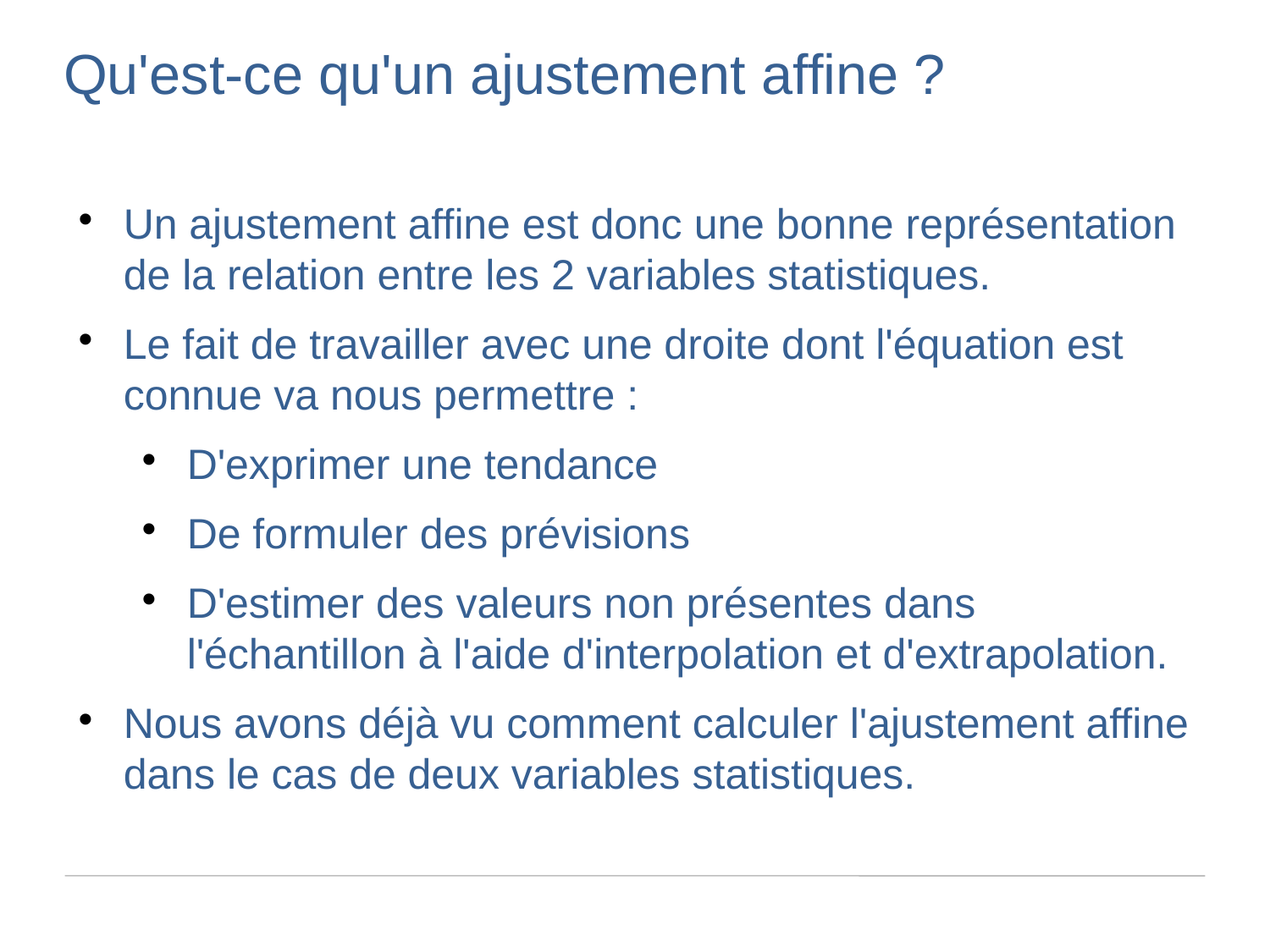

Qu'est-ce qu'un ajustement affine ?
Un ajustement affine est donc une bonne représentation de la relation entre les 2 variables statistiques.
Le fait de travailler avec une droite dont l'équation est connue va nous permettre :
D'exprimer une tendance
De formuler des prévisions
D'estimer des valeurs non présentes dans l'échantillon à l'aide d'interpolation et d'extrapolation.
Nous avons déjà vu comment calculer l'ajustement affine dans le cas de deux variables statistiques.